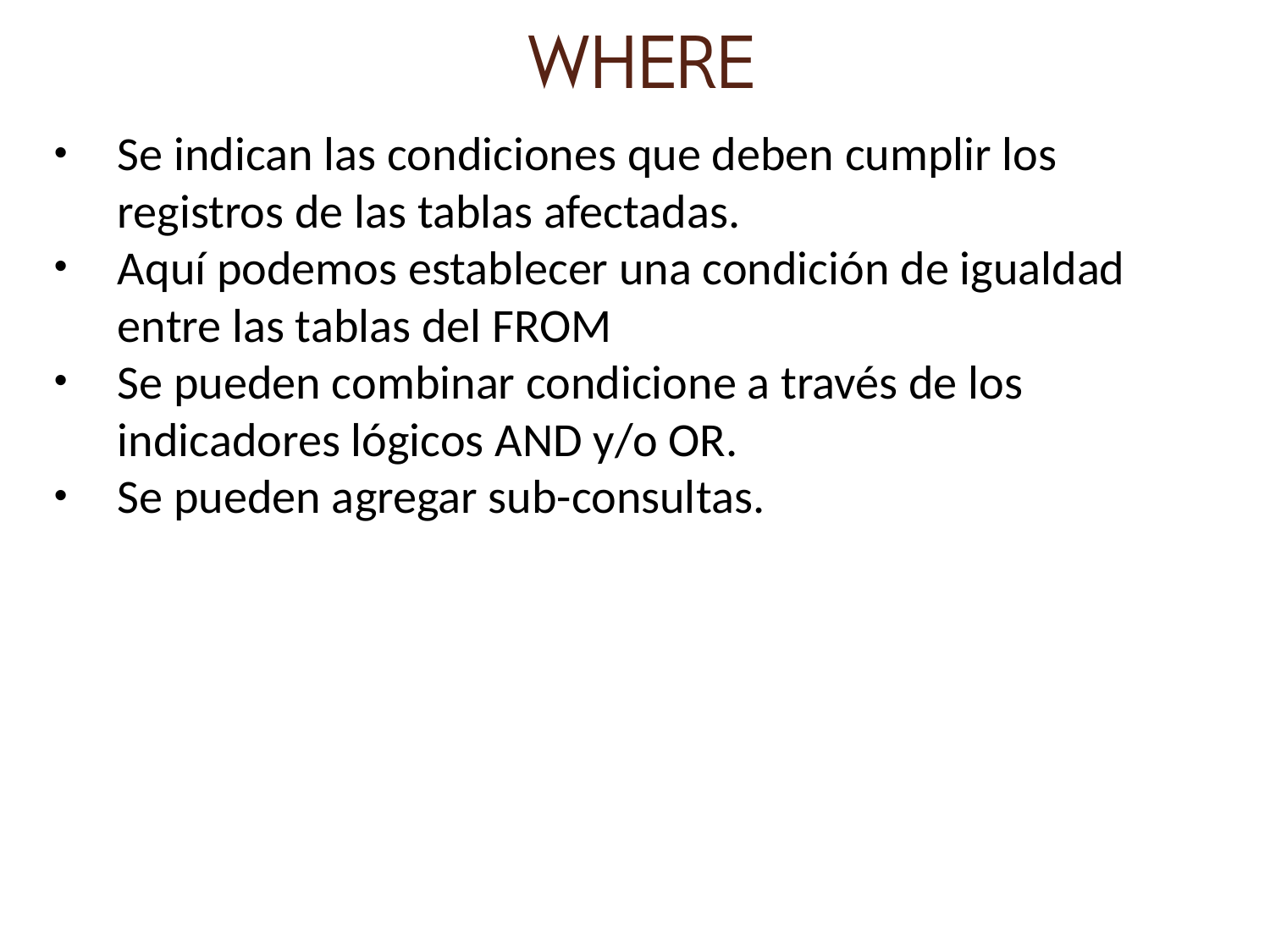

WHERE
Se indican las condiciones que deben cumplir los registros de las tablas afectadas.
Aquí podemos establecer una condición de igualdad entre las tablas del FROM
Se pueden combinar condicione a través de los indicadores lógicos AND y/o OR.
Se pueden agregar sub-consultas.